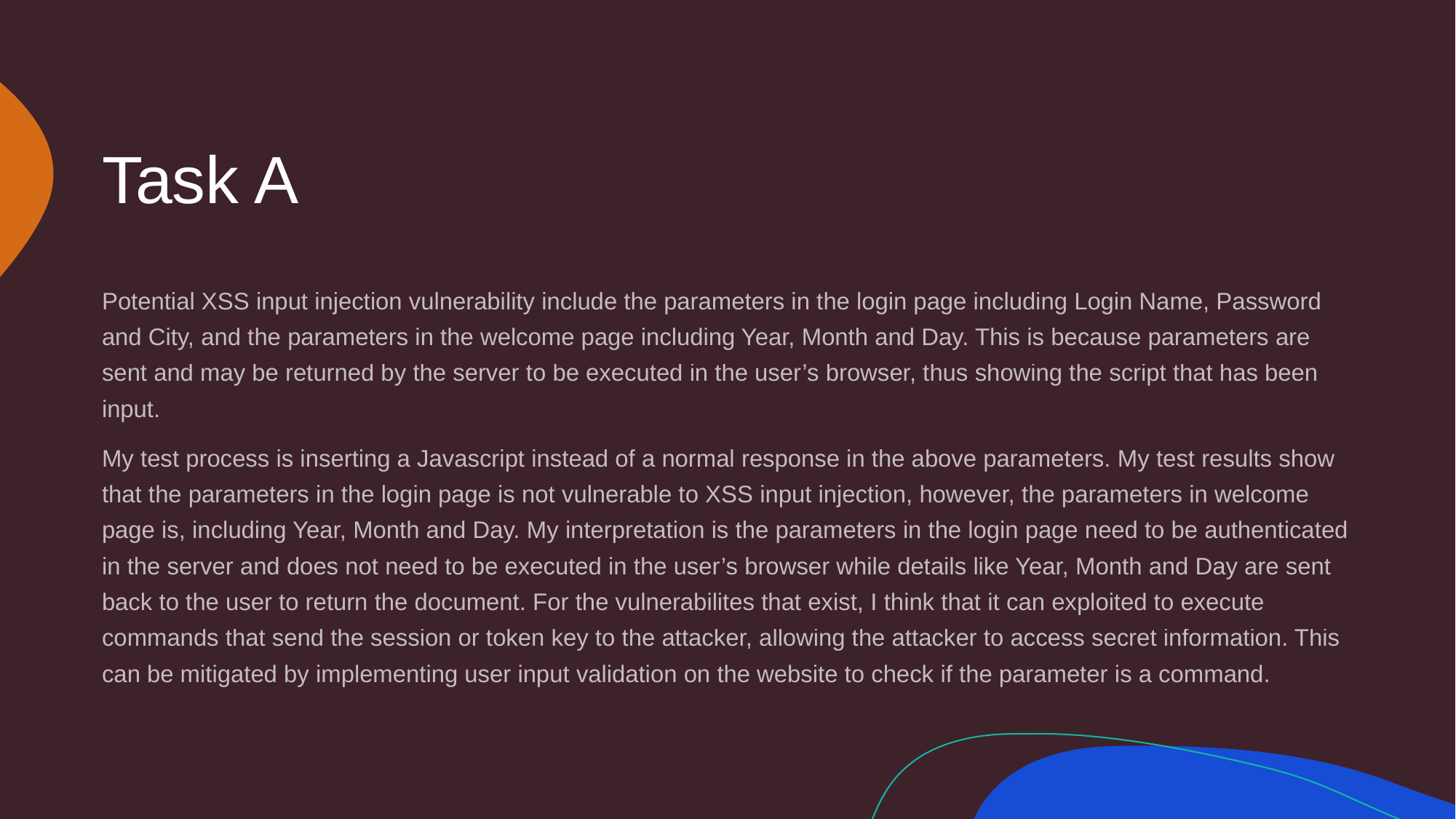

# Task A
Potential XSS input injection vulnerability include the parameters in the login page including Login Name, Password and City, and the parameters in the welcome page including Year, Month and Day. This is because parameters are sent and may be returned by the server to be executed in the user’s browser, thus showing the script that has been input.
My test process is inserting a Javascript instead of a normal response in the above parameters. My test results show that the parameters in the login page is not vulnerable to XSS input injection, however, the parameters in welcome page is, including Year, Month and Day. My interpretation is the parameters in the login page need to be authenticated in the server and does not need to be executed in the user’s browser while details like Year, Month and Day are sent back to the user to return the document. For the vulnerabilites that exist, I think that it can exploited to execute commands that send the session or token key to the attacker, allowing the attacker to access secret information. This can be mitigated by implementing user input validation on the website to check if the parameter is a command.